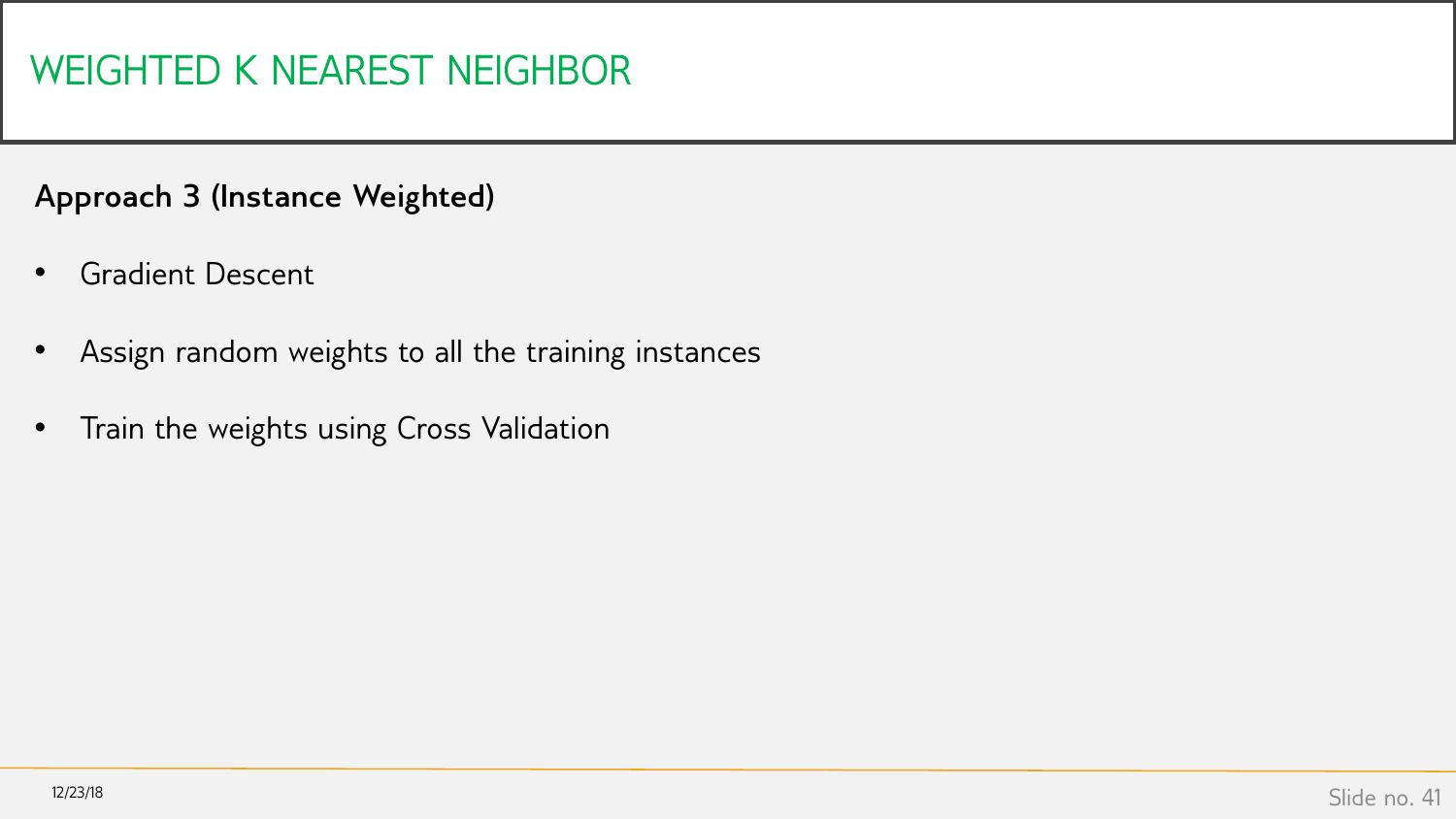

# WEIGHTED K NEAREST NEIGHBOR
Approach 3 (Instance Weighted)

Gradient Descent

Assign random weights to all the training instances

Train the weights using Cross Validation
12/23/18
Slide no. 41